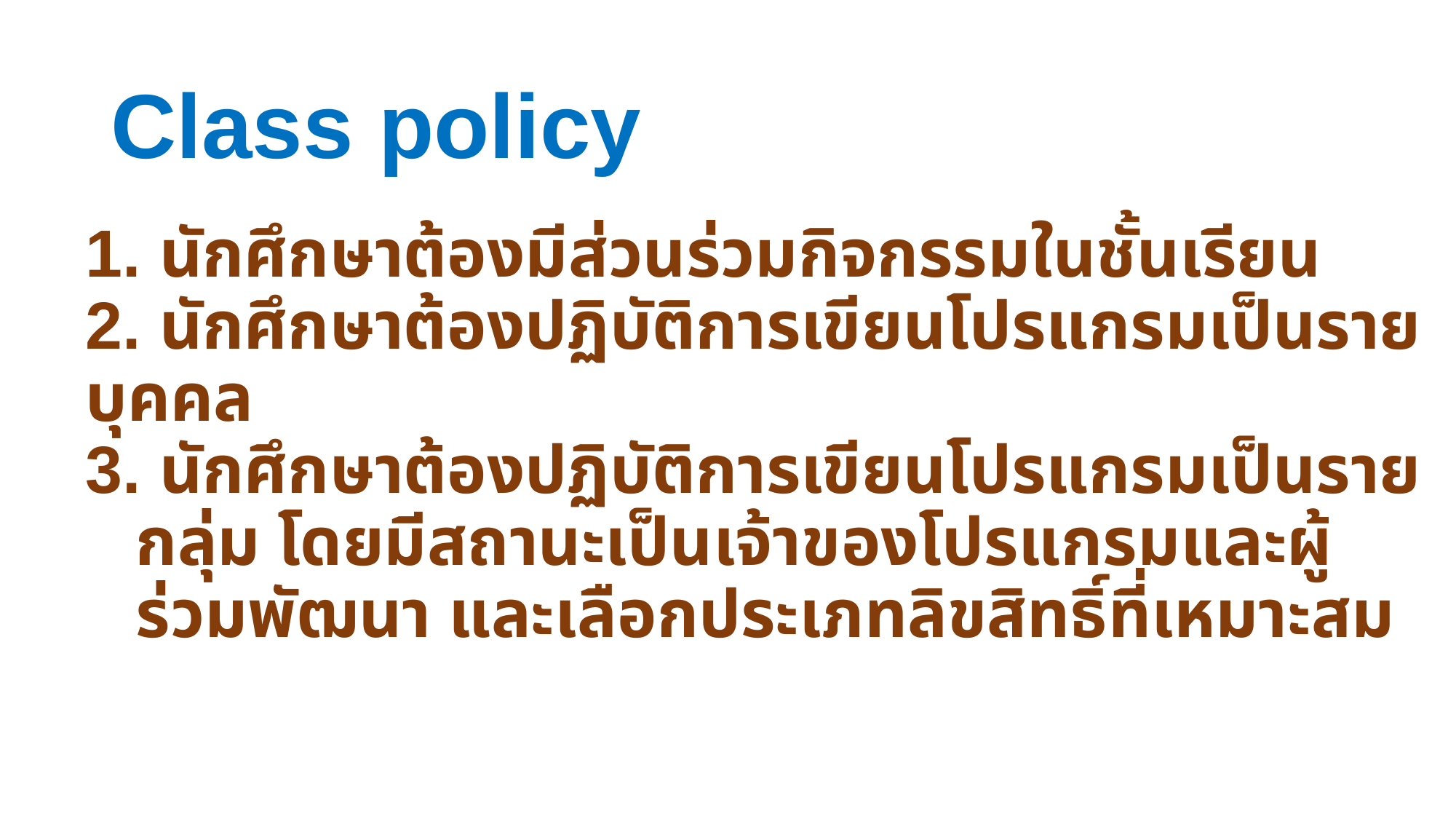

# Class policy
1. นักศึกษาต้องมีส่วนร่วมกิจกรรมในชั้นเรียน
2. นักศึกษาต้องปฏิบัติการเขียนโปรแกรมเป็นรายบุคคล
3. นักศึกษาต้องปฏิบัติการเขียนโปรแกรมเป็นรายกลุ่ม โดยมีสถานะเป็นเจ้าของโปรแกรมและผู้ร่วมพัฒนา และเลือกประเภทลิขสิทธิ์ที่เหมาะสม